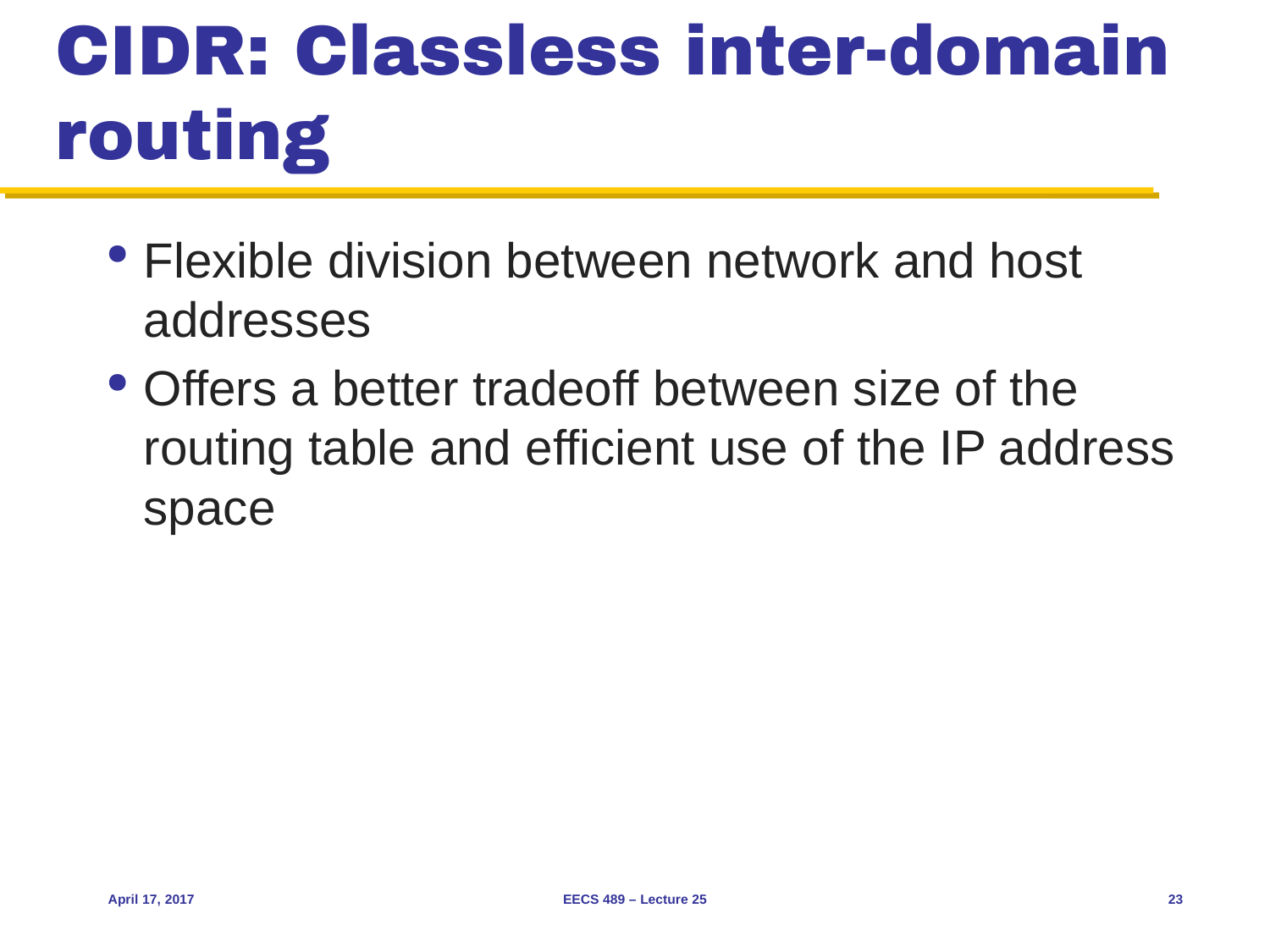

# CIDR: Classless inter-domain routing
Flexible division between network and host addresses
Offers a better tradeoff between size of the routing table and efficient use of the IP address space

April 17, 2017
EECS 489 – Lecture 25
23